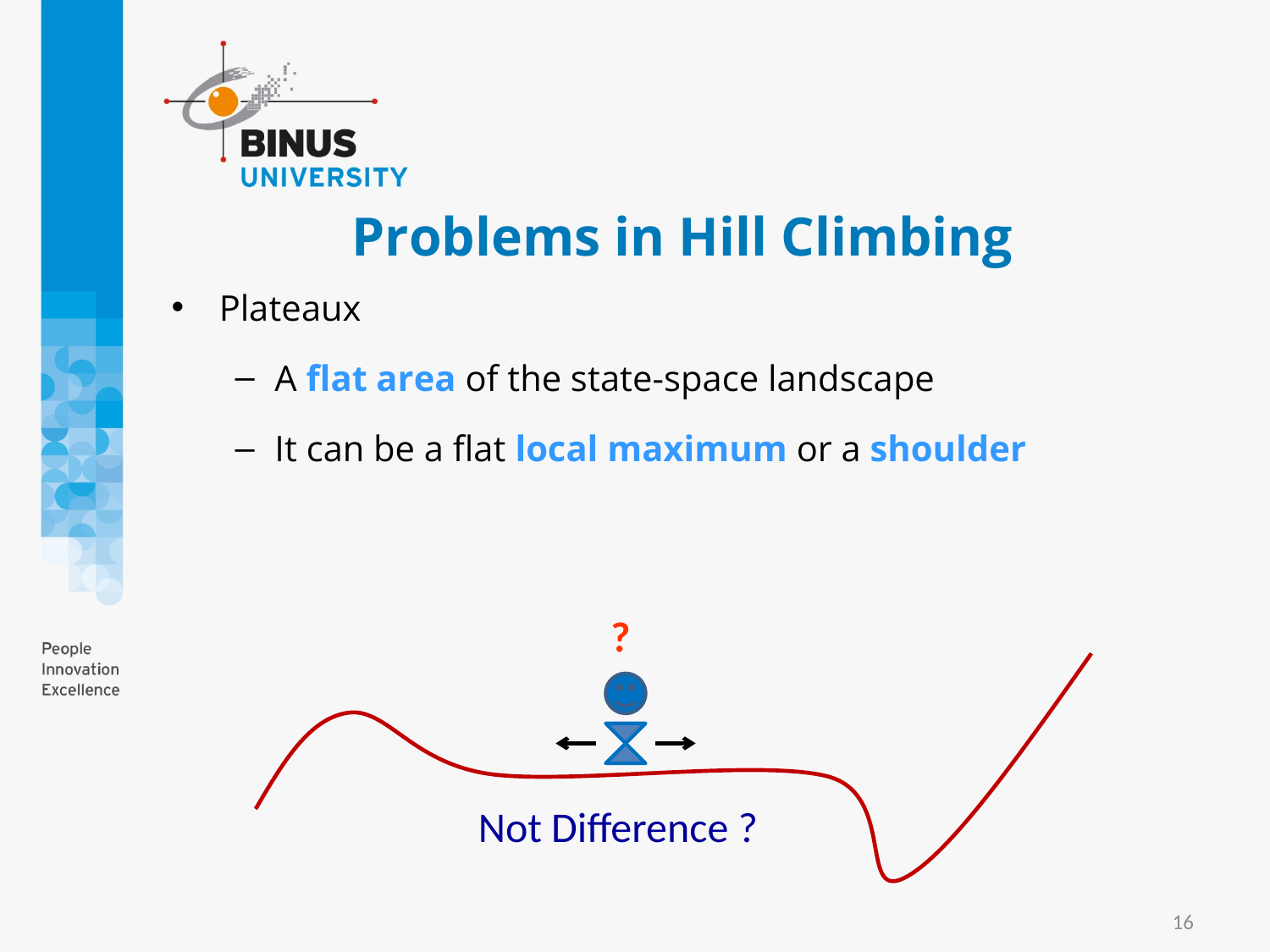

# Problems in Hill Climbing
Plateaux
A flat area of the state-space landscape
It can be a flat local maximum or a shoulder

?

Not Difference ?

16